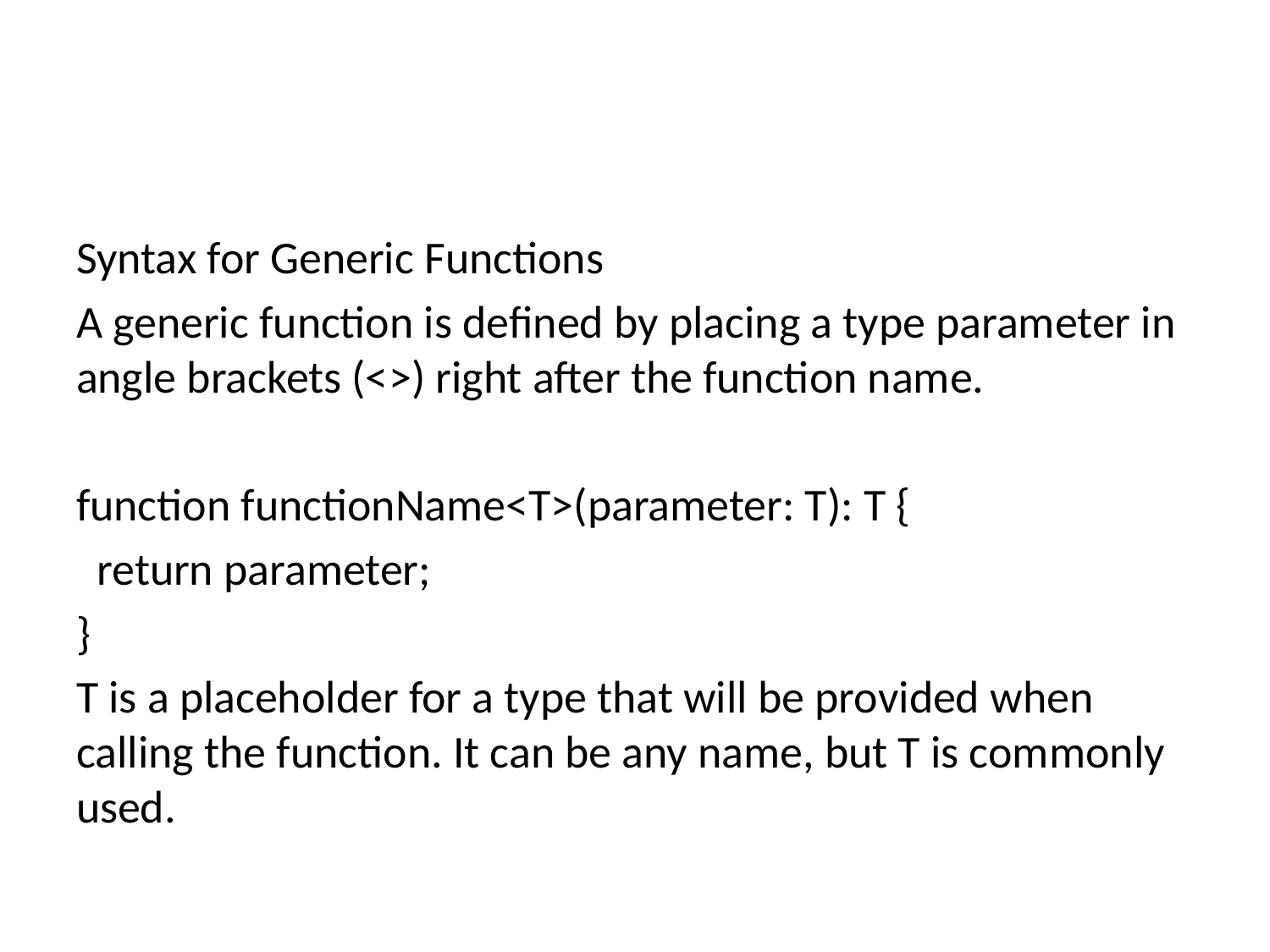

#
Syntax for Generic Functions
A generic function is defined by placing a type parameter in angle brackets (<>) right after the function name.

function functionName<T>(parameter: T): T {
  return parameter;
}
T is a placeholder for a type that will be provided when calling the function. It can be any name, but T is commonly used.